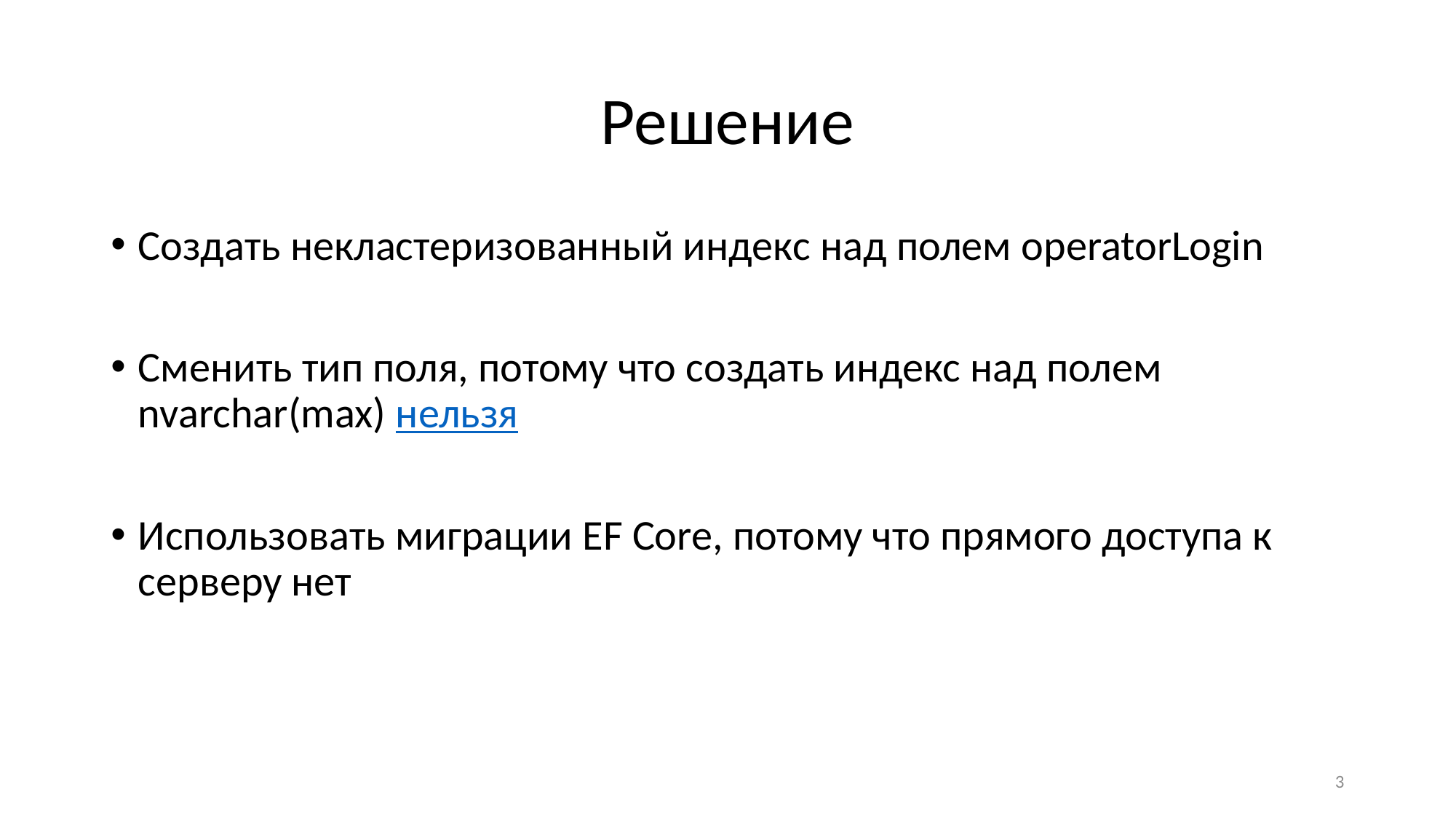

# Решение
Создать некластеризованный индекс над полем operatorLogin

Сменить тип поля, потому что создать индекс над полем nvarchar(max) нельзя

Использовать миграции EF Core, потому что прямого доступа к серверу нет
3